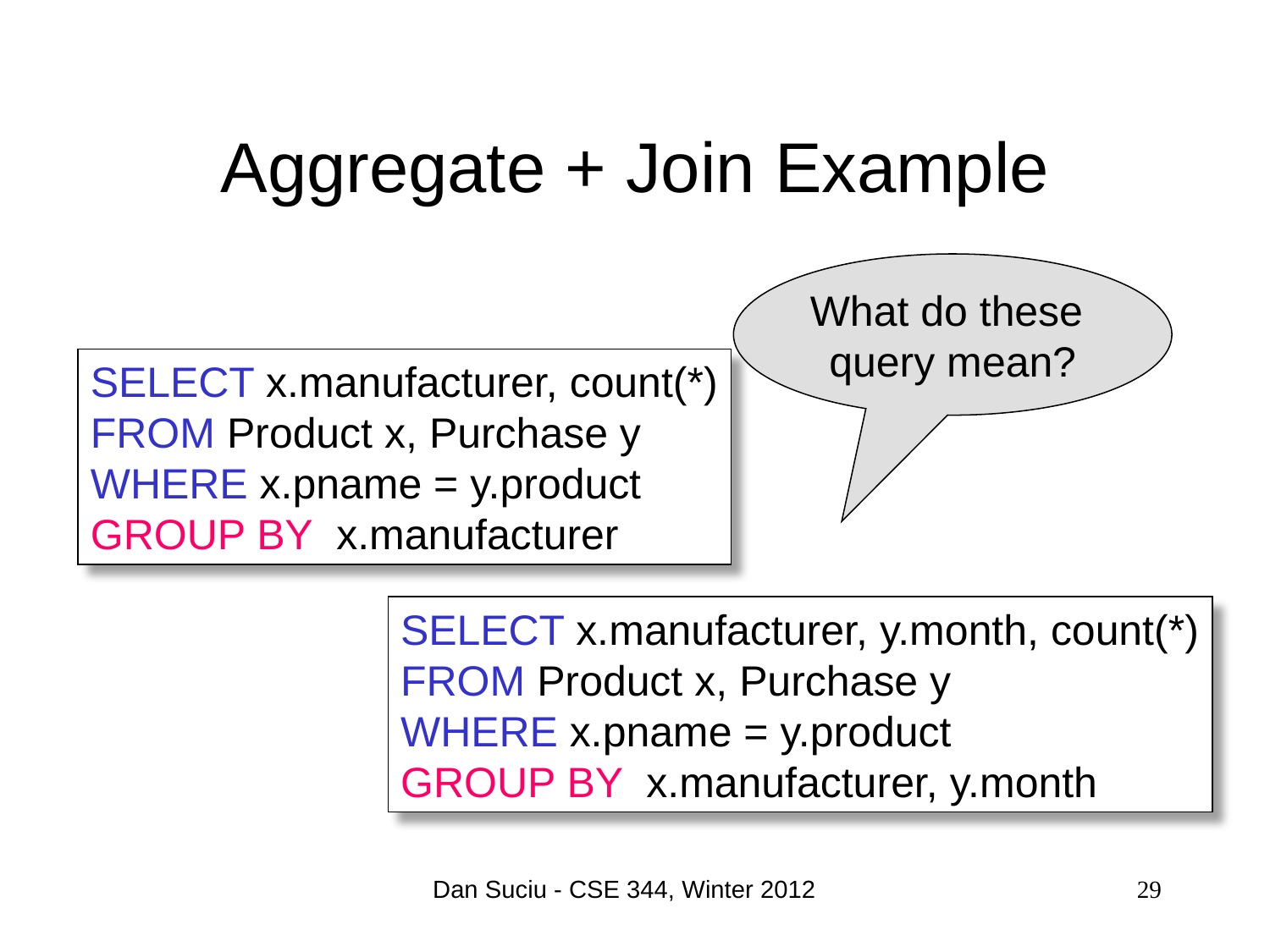

# Aggregate + Join Example
What do these
query mean?
SELECT x.manufacturer, count(*)
FROM Product x, Purchase y
WHERE x.pname = y.product
GROUP BY  x.manufacturer
SELECT x.manufacturer, y.month, count(*)
FROM Product x, Purchase y
WHERE x.pname = y.product
GROUP BY  x.manufacturer, y.month
Dan Suciu - CSE 344, Winter 2012
29